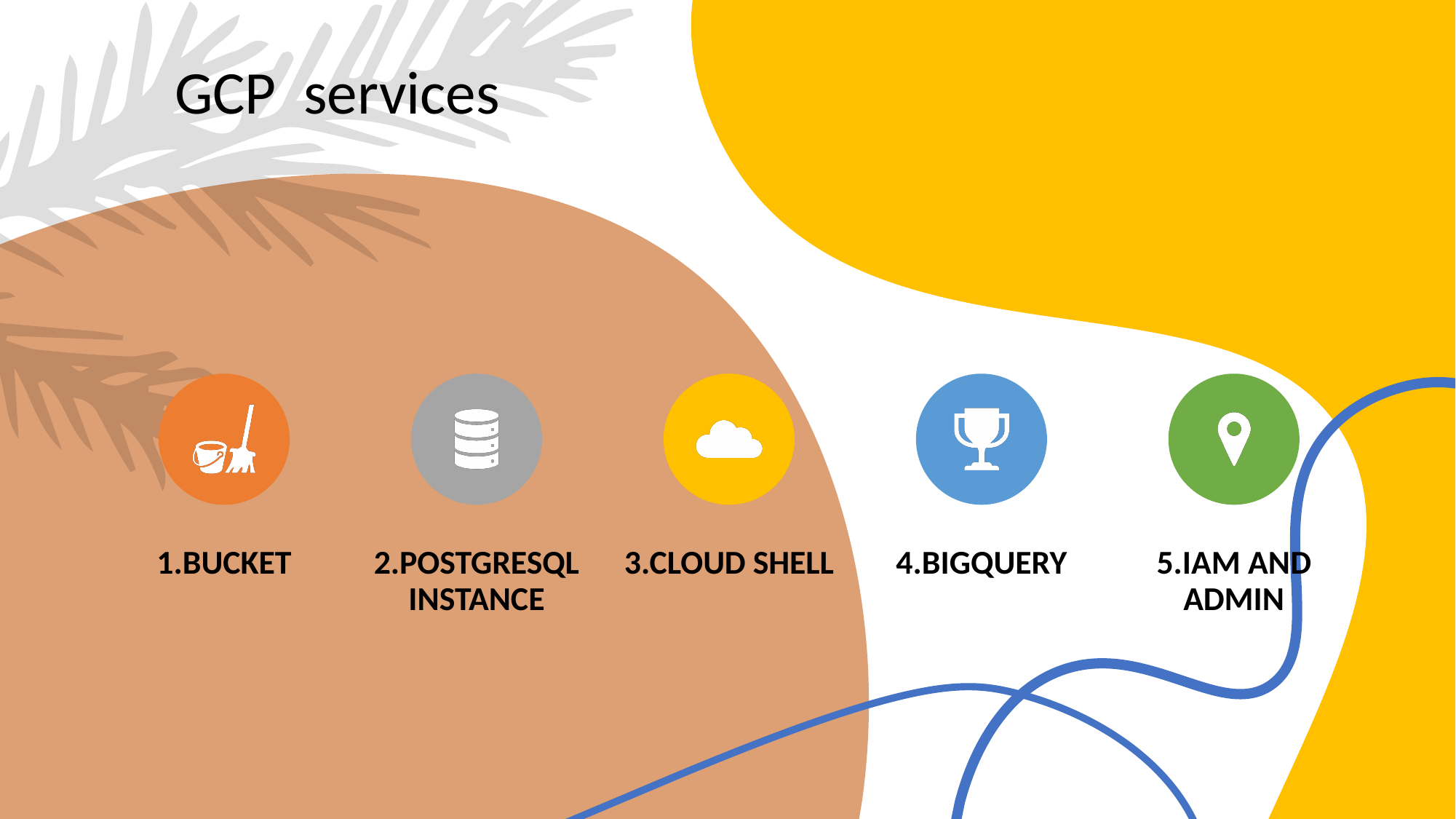

# GCP  services

1.Bucket
2.PostgreSQL instance
3.Cloud shell
4.Bigquery
5.IAM and admin